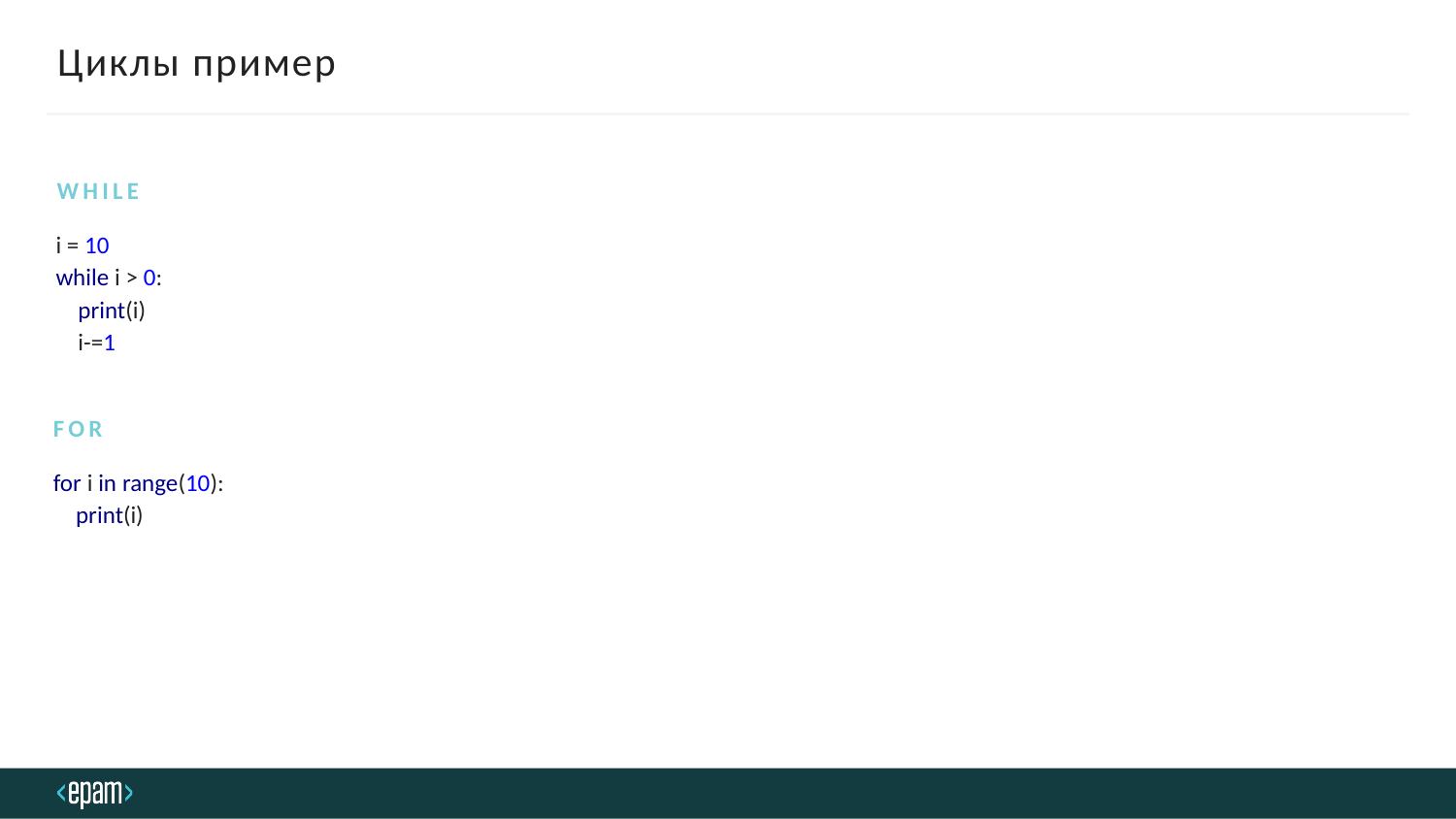

# Циклы пример
while
i = 10
while i > 0:
    print(i)
    i-=1
for
for i in range(10):
    print(i)
19